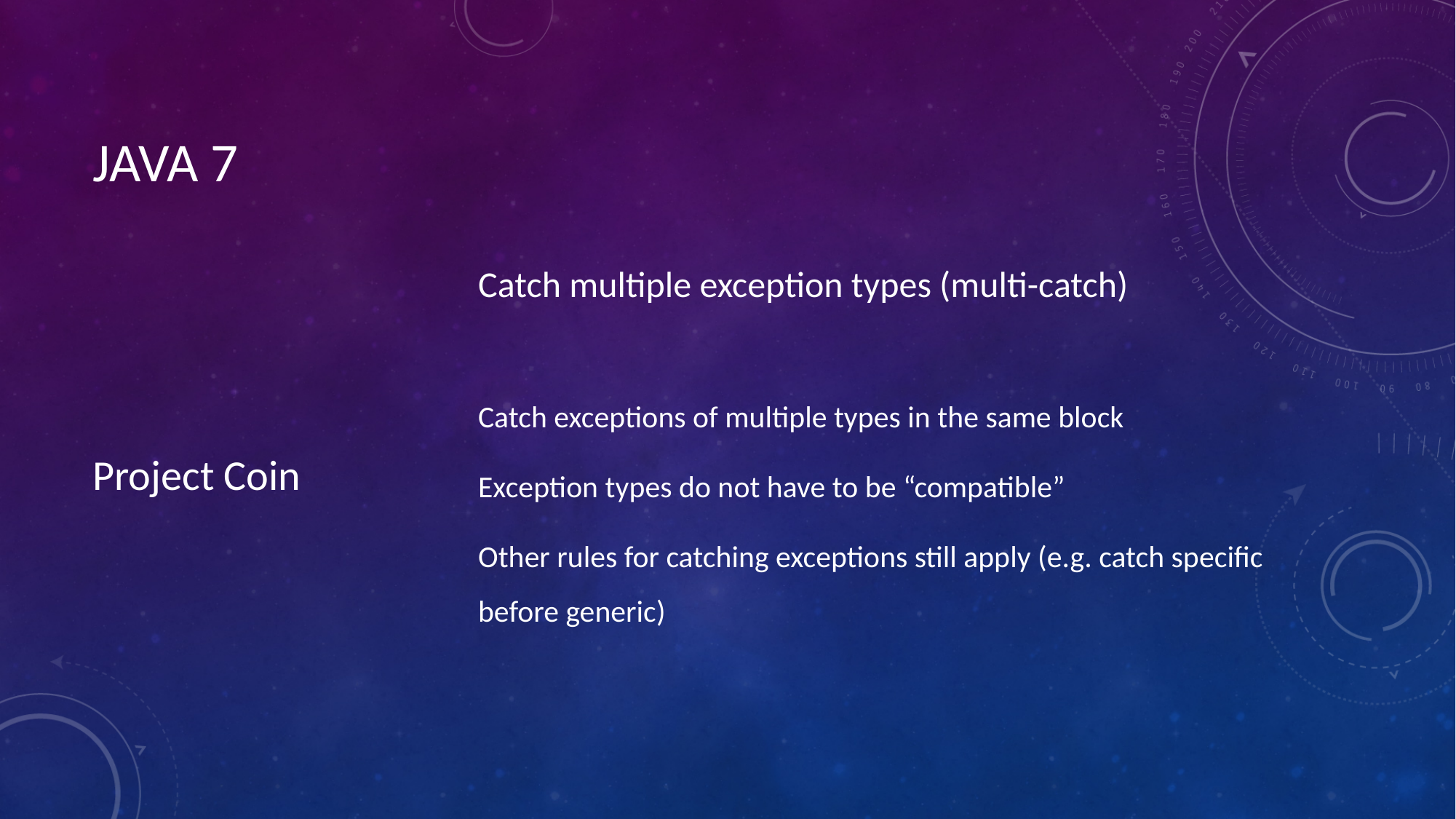

# Java 7
Project Coin
Catch multiple exception types (multi-catch)

Catch exceptions of multiple types in the same block
Exception types do not have to be “compatible”
Other rules for catching exceptions still apply (e.g. catch specific before generic)